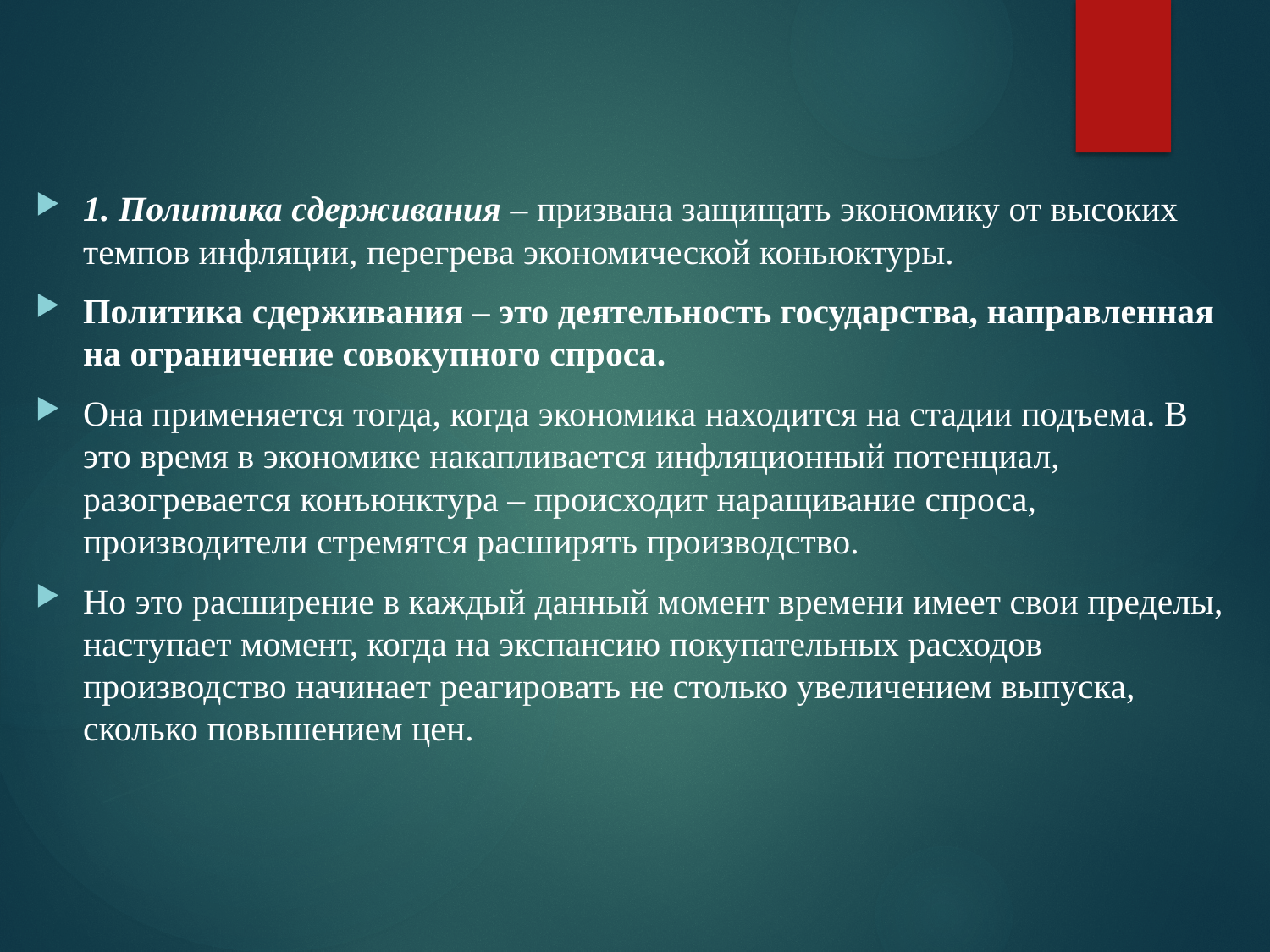

1. Политика сдерживания – призвана защищать экономику от высоких темпов инфляции, перегрева экономической коньюктуры.
Политика сдерживания – это деятельность государства, направленная на ограничение совокупного спроса.
Она применяется тогда, когда экономика находится на стадии подъема. В это время в экономике накапливается инфляционный потенциал, разогревается конъюнктура – происходит наращивание спроса, производители стремятся расширять производство.
Но это расширение в каждый данный момент времени имеет свои пределы, наступает момент, когда на экспансию покупательных расходов производство начинает реагировать не столько увеличением выпуска, сколько повышением цен.